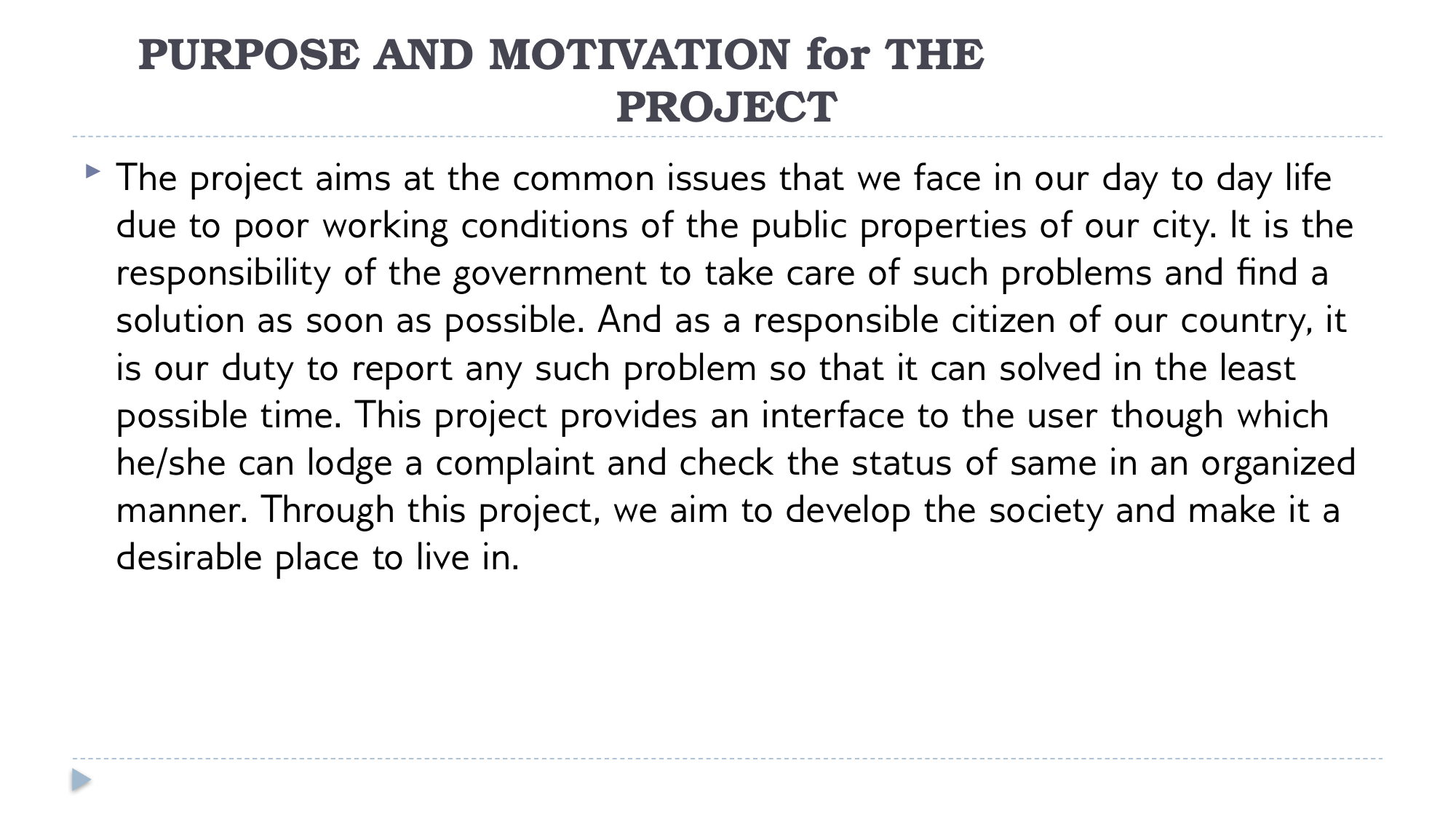

# PURPOSE AND MOTIVATION for THE PROJECT
The project aims at the common issues that we face in our day to day life due to poor working conditions of the public properties of our city. It is the responsibility of the government to take care of such problems and find a solution as soon as possible. And as a responsible citizen of our country, it is our duty to report any such problem so that it can solved in the least possible time. This project provides an interface to the user though which he/she can lodge a complaint and check the status of same in an organized manner. Through this project, we aim to develop the society and make it a desirable place to live in.